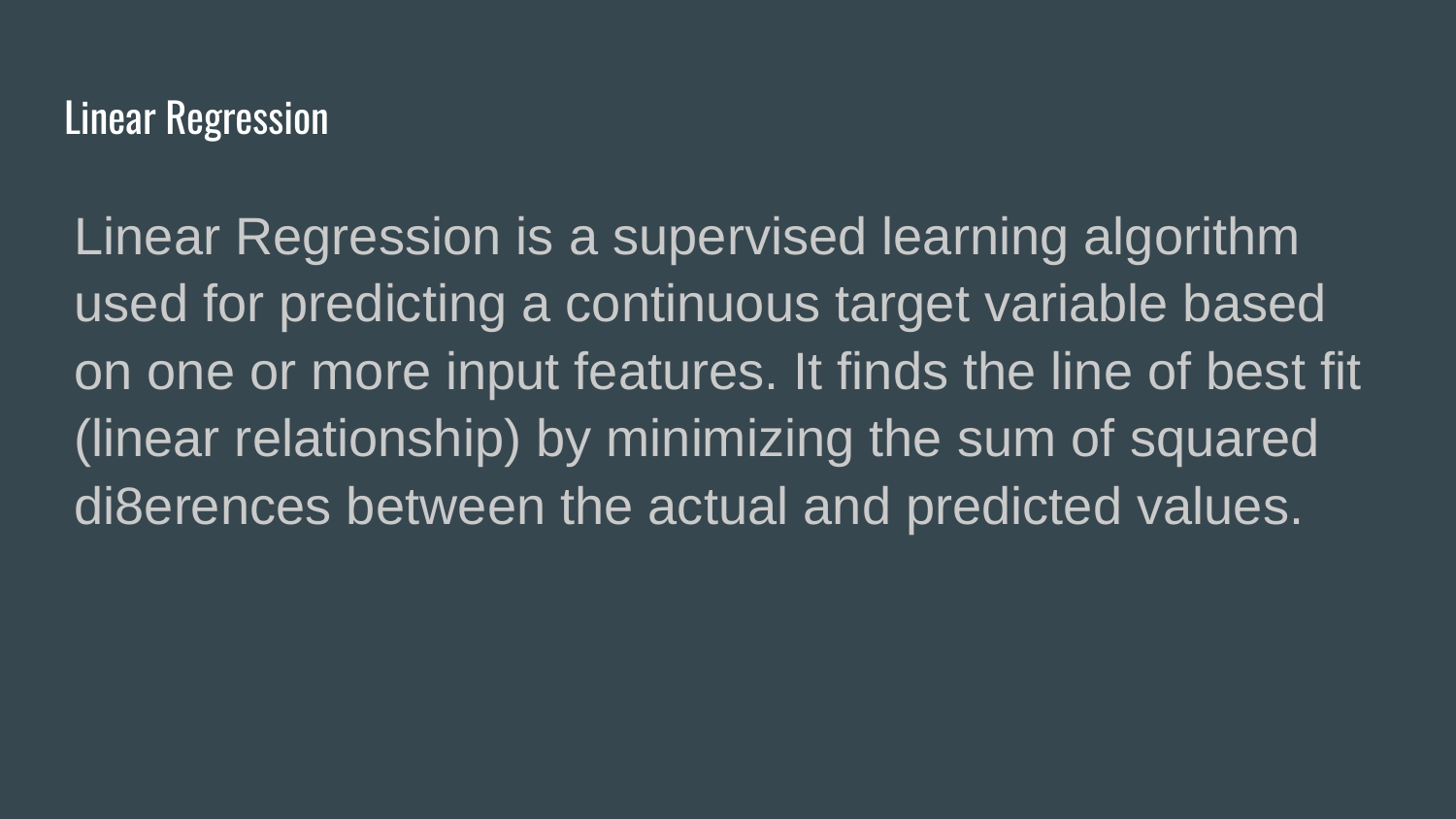

# Linear Regression
Linear Regression is a supervised learning algorithm used for predicting a continuous target variable based on one or more input features. It finds the line of best fit (linear relationship) by minimizing the sum of squared di8erences between the actual and predicted values.